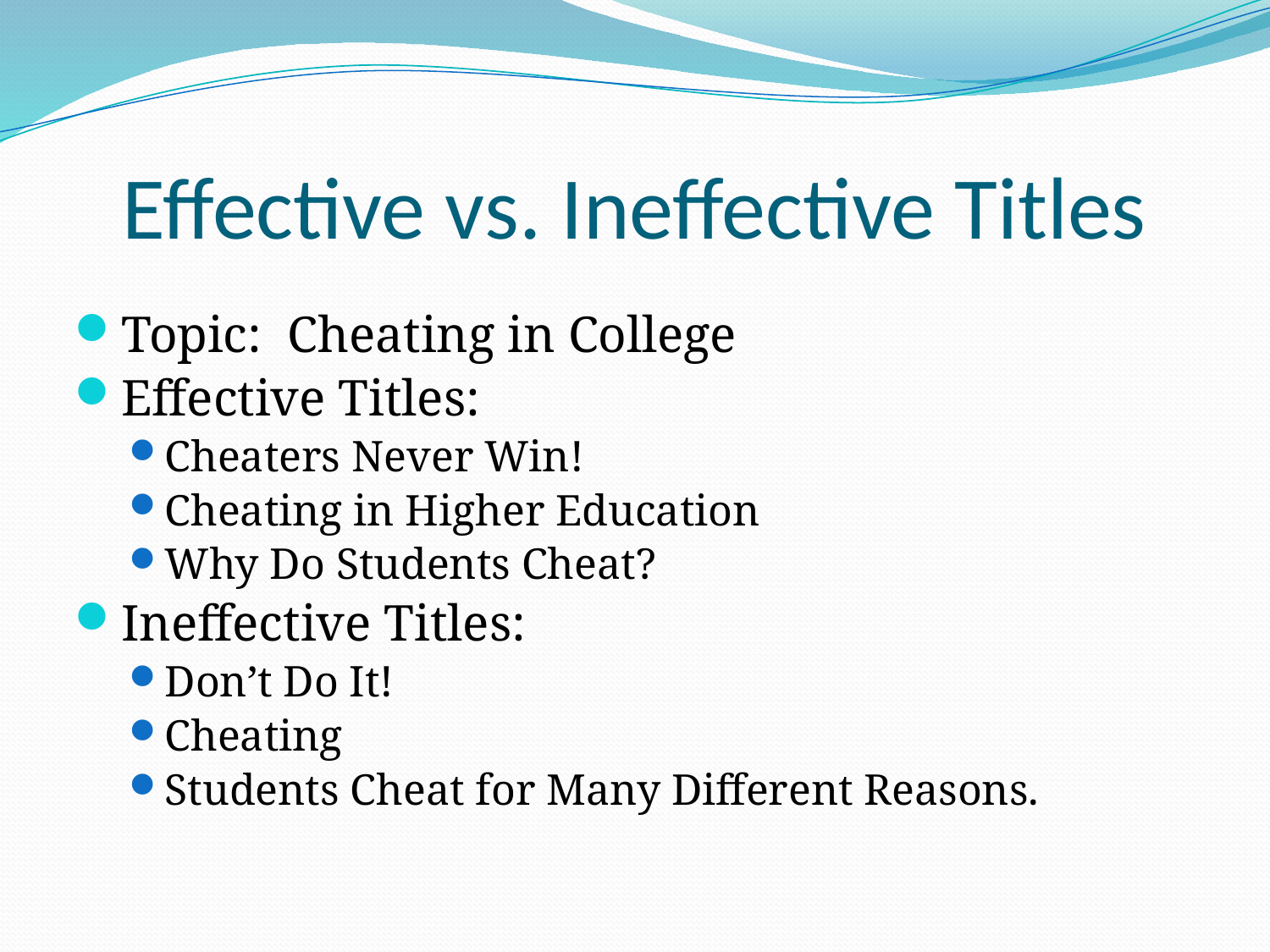

# Effective vs. Ineffective Titles
Topic:  Cheating in College
Effective Titles:
Cheaters Never Win!
Cheating in Higher Education
Why Do Students Cheat?
Ineffective Titles:
Don’t Do It!
Cheating
Students Cheat for Many Different Reasons.